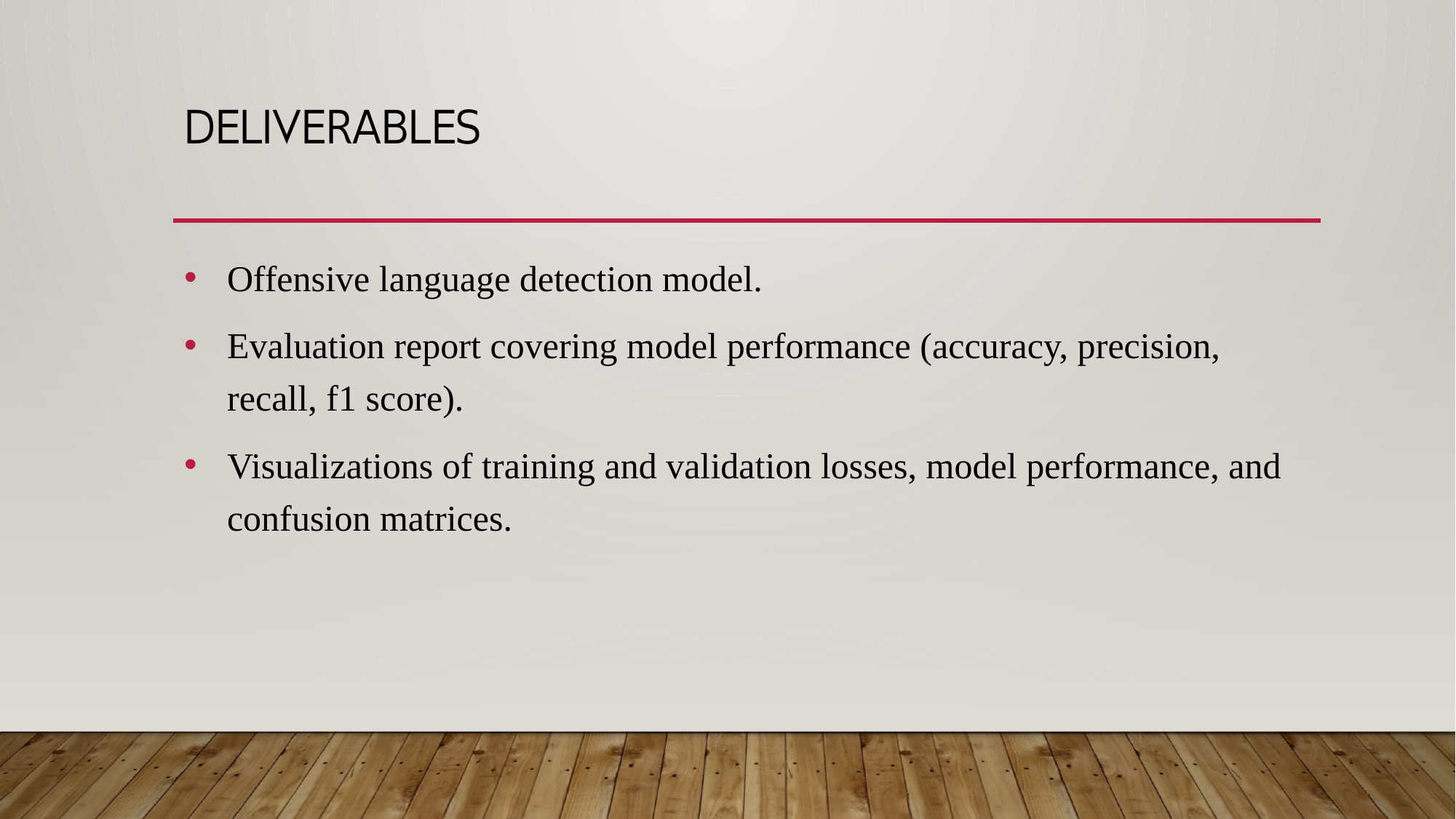

# Deliverables
Offensive language detection model.
Evaluation report covering model performance (accuracy, precision, recall, f1 score).
Visualizations of training and validation losses, model performance, and confusion matrices.